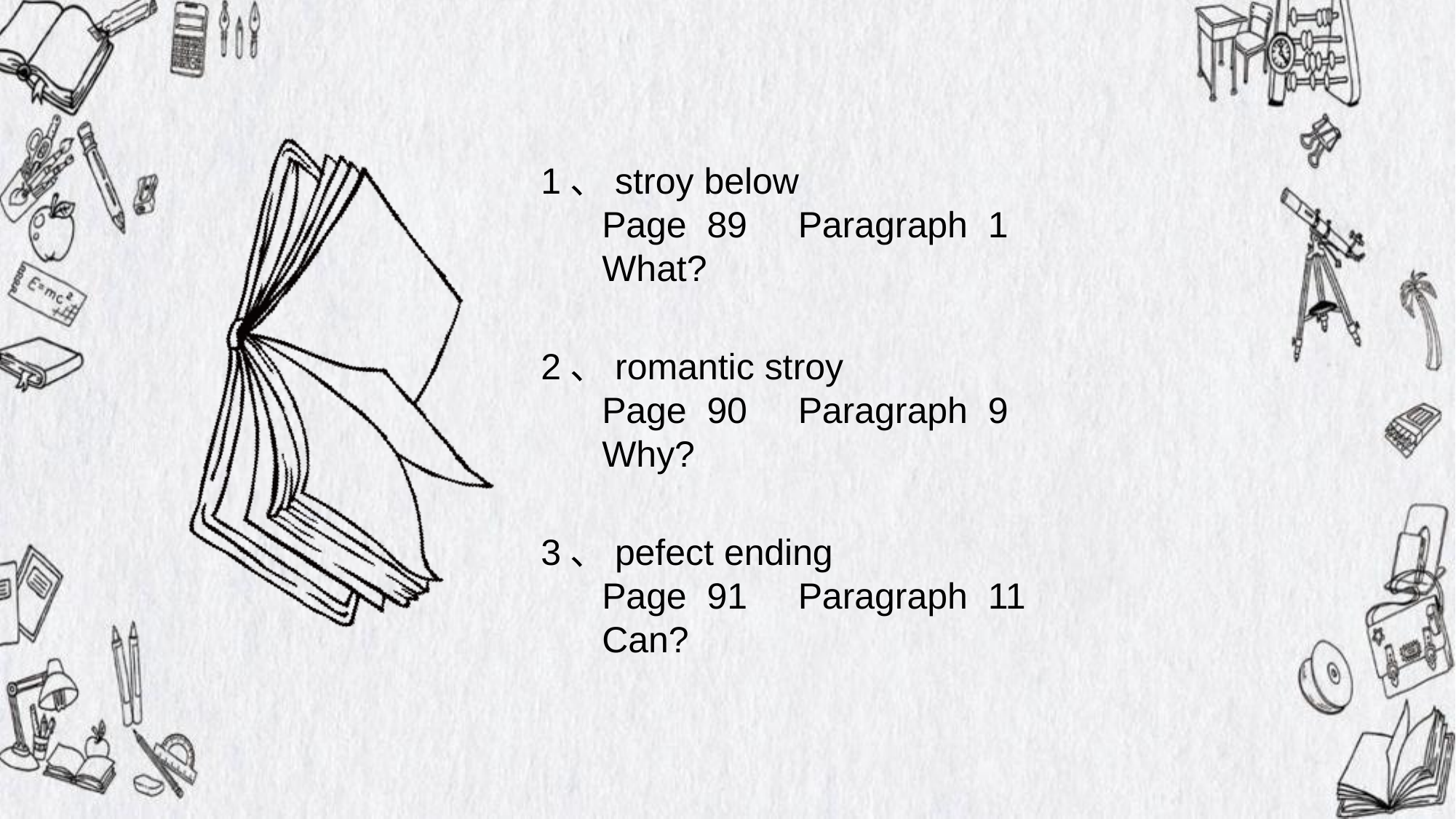

1、stroy below
      Page  89     Paragraph  1
      What?
2、romantic stroy
      Page  90     Paragraph  9
      Why?
3、pefect ending
      Page  91     Paragraph  11
      Can?